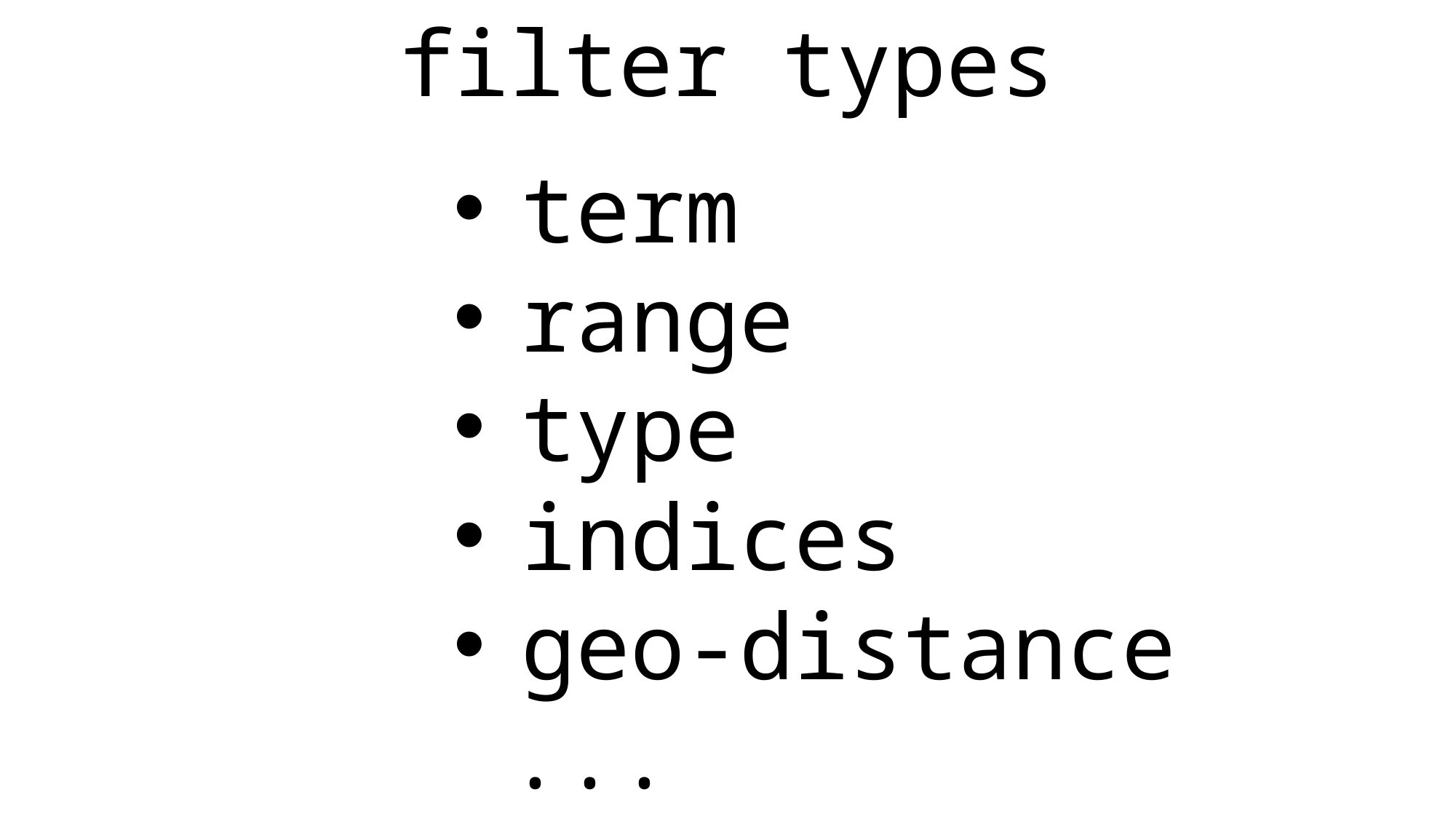

filter types
|  |
| --- |
term
range
type
indices
geo-distance
 ...